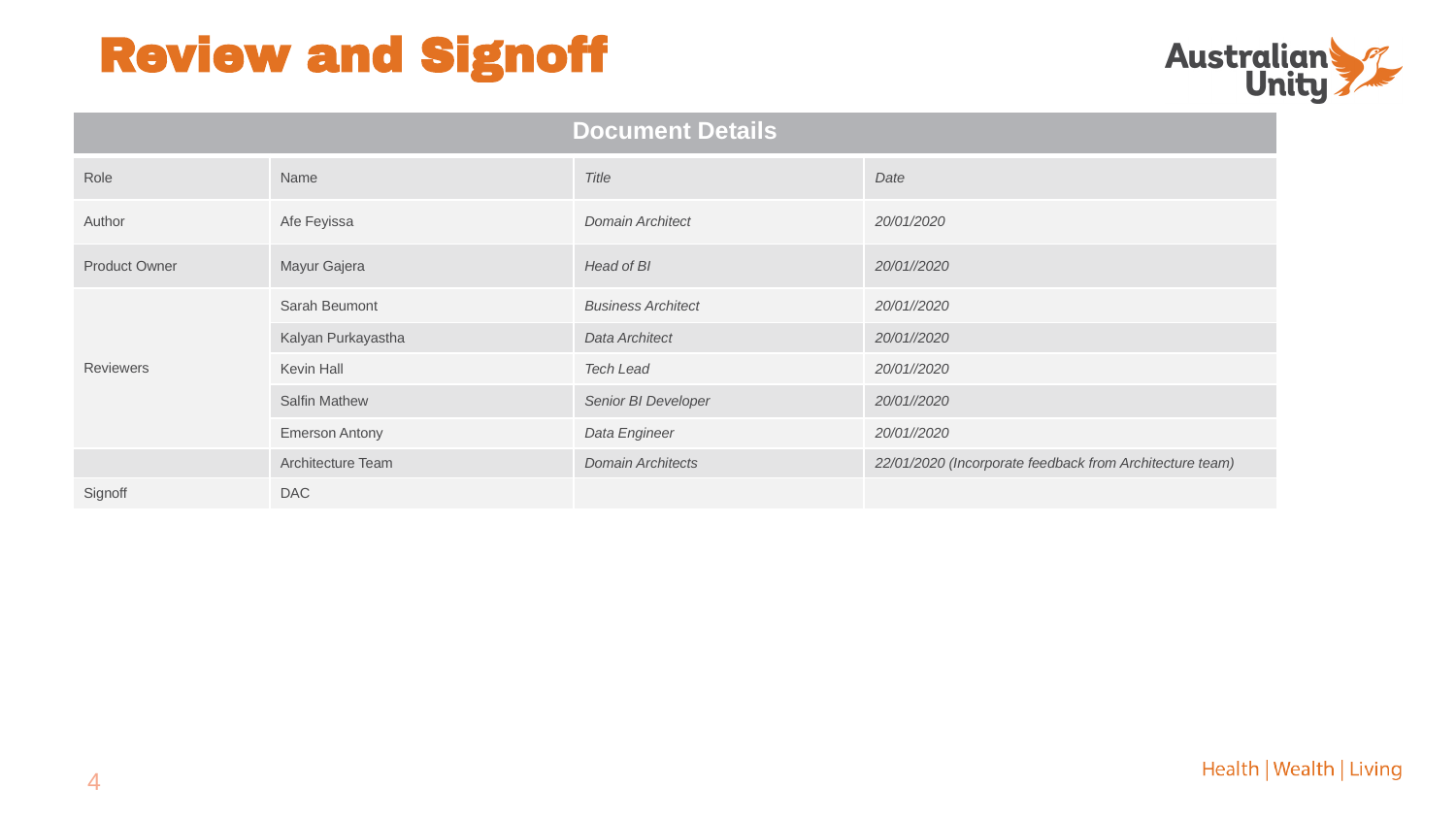

# Review and Signoff
| Document Details |  |  |  |
| --- | --- | --- | --- |
| Role | Name | Title | Date |
| Author | Afe Feyissa | Domain Architect | 20/01/2020 |
| Product Owner | Mayur Gajera | Head of BI | 20/01//2020 |
| Reviewers | Sarah Beumont | Business Architect | 20/01//2020 |
|  | Kalyan Purkayastha | Data Architect | 20/01//2020 |
|  | Kevin Hall | Tech Lead | 20/01//2020 |
|  | Salfin Mathew | Senior BI Developer | 20/01//2020 |
|  | Emerson Antony | Data Engineer | 20/01//2020 |
|  | Architecture Team | Domain Architects | 22/01/2020 (Incorporate feedback from Architecture team) |
| Signoff | DAC |  |  |
4